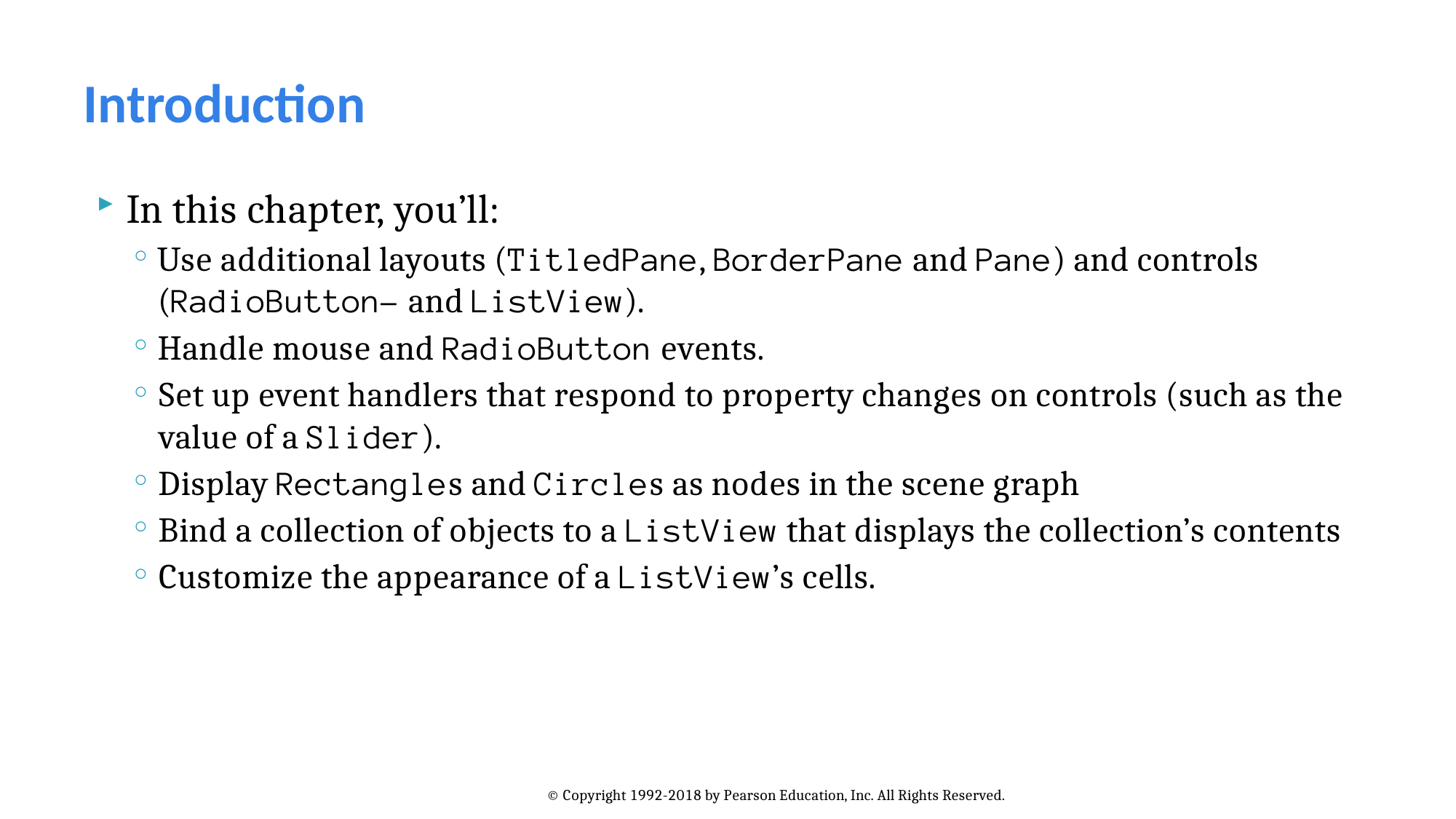

# Introduction
In this chapter, you’ll:
Use additional layouts (TitledPane, BorderPane and Pane) and controls (RadioButton- and ListView).
Handle mouse and RadioButton events.
Set up event handlers that respond to property changes on controls (such as the value of a Slider).
Display Rectangles and Circles as nodes in the scene graph
Bind a collection of objects to a ListView that displays the collection’s contents
Customize the appearance of a ListView’s cells.
© Copyright 1992-2018 by Pearson Education, Inc. All Rights Reserved.